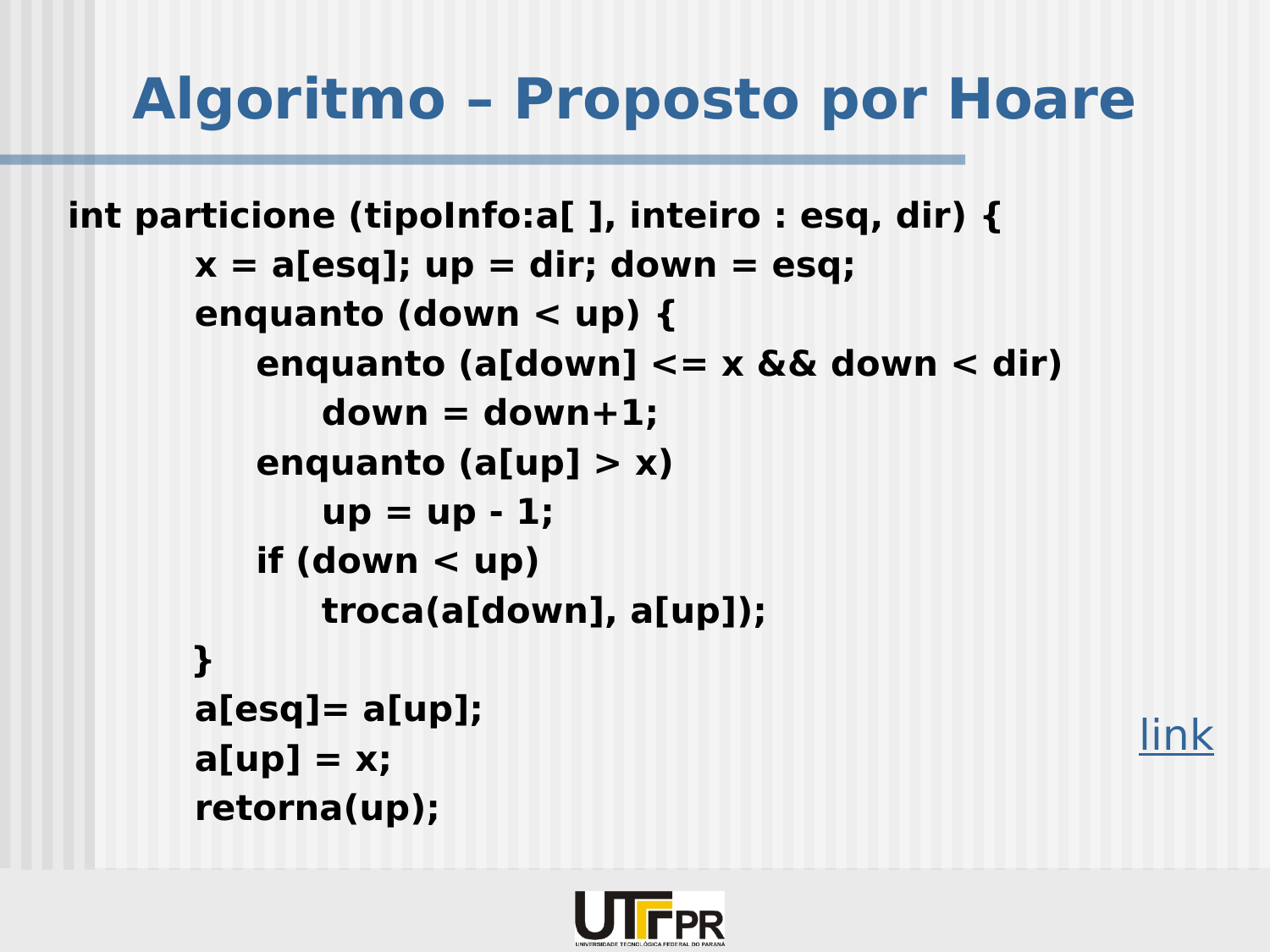

# Algoritmo – Proposto por Hoare
int particione (tipoInfo:a[ ], inteiro : esq, dir) {
	x = a[esq]; up = dir; down = esq;
	enquanto (down < up) {
	     enquanto (a[down] <= x && down < dir)
		down = down+1;
         	     enquanto (a[up] > x)
		up = up - 1;
	     if (down < up)
		troca(a[down], a[up]);
          }
	a[esq]= a[up];
	a[up] = x;
	retorna(up);
link